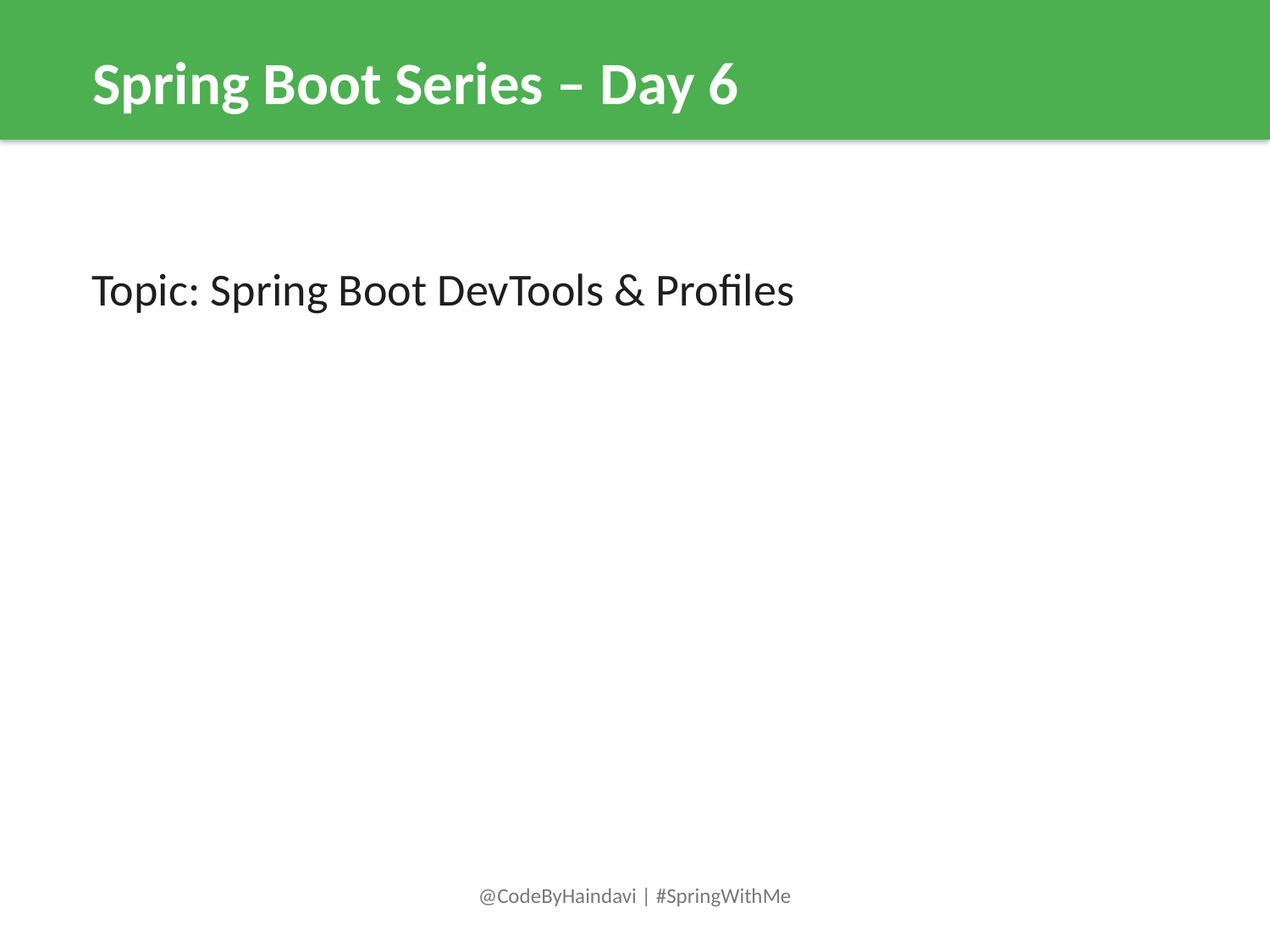

Spring Boot Series – Day 6
Topic: Spring Boot DevTools & Profiles
@CodeByHaindavi | #SpringWithMe